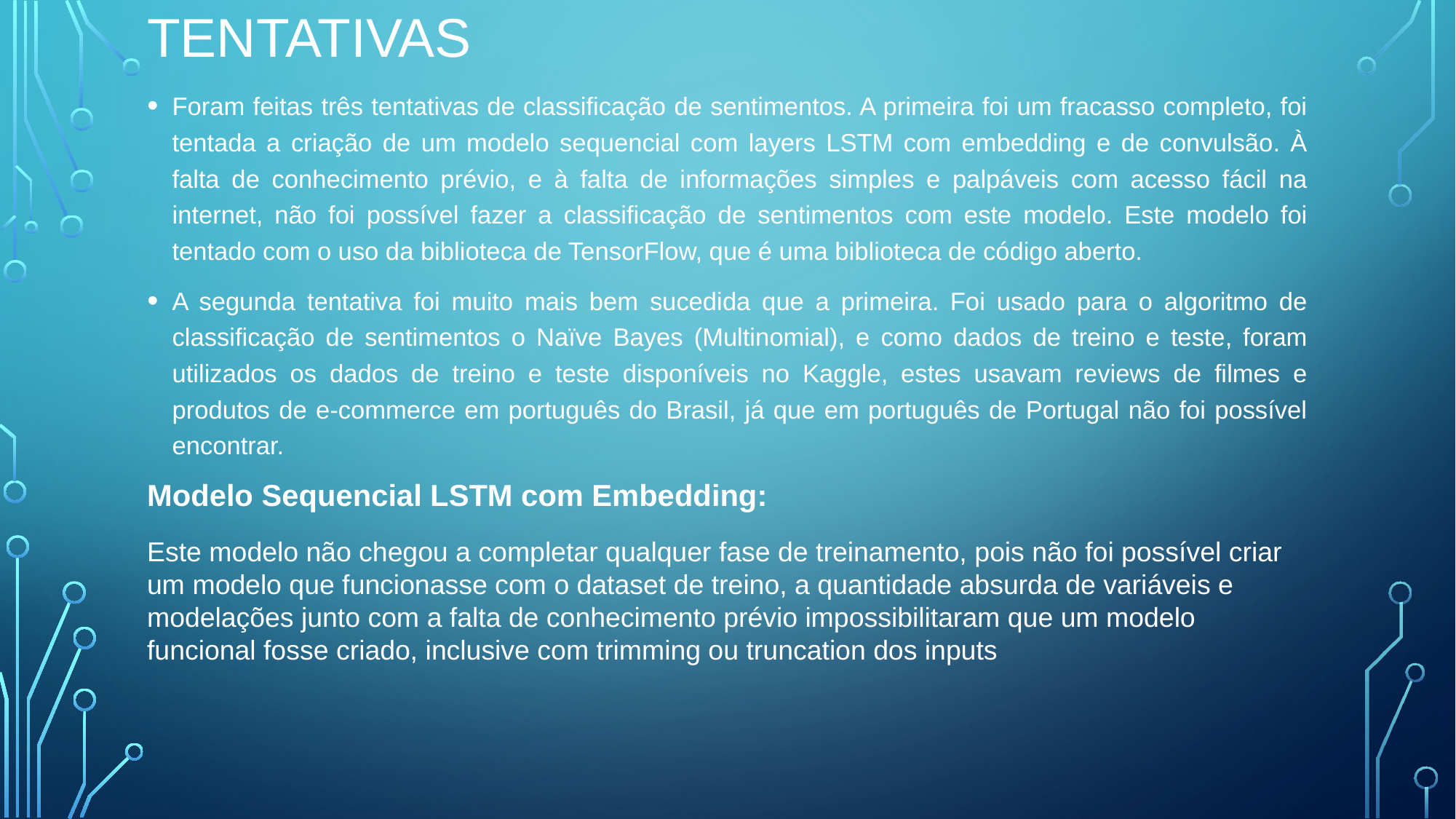

Tentativas
Foram feitas três tentativas de classificação de sentimentos. A primeira foi um fracasso completo, foi tentada a criação de um modelo sequencial com layers LSTM com embedding e de convulsão. À falta de conhecimento prévio, e à falta de informações simples e palpáveis com acesso fácil na internet, não foi possível fazer a classificação de sentimentos com este modelo. Este modelo foi tentado com o uso da biblioteca de TensorFlow, que é uma biblioteca de código aberto.
A segunda tentativa foi muito mais bem sucedida que a primeira. Foi usado para o algoritmo de classificação de sentimentos o Naïve Bayes (Multinomial), e como dados de treino e teste, foram utilizados os dados de treino e teste disponíveis no Kaggle, estes usavam reviews de filmes e produtos de e-commerce em português do Brasil, já que em português de Portugal não foi possível encontrar.
Modelo Sequencial LSTM com Embedding:
Este modelo não chegou a completar qualquer fase de treinamento, pois não foi possível criar um modelo que funcionasse com o dataset de treino, a quantidade absurda de variáveis e modelações junto com a falta de conhecimento prévio impossibilitaram que um modelo funcional fosse criado, inclusive com trimming ou truncation dos inputs